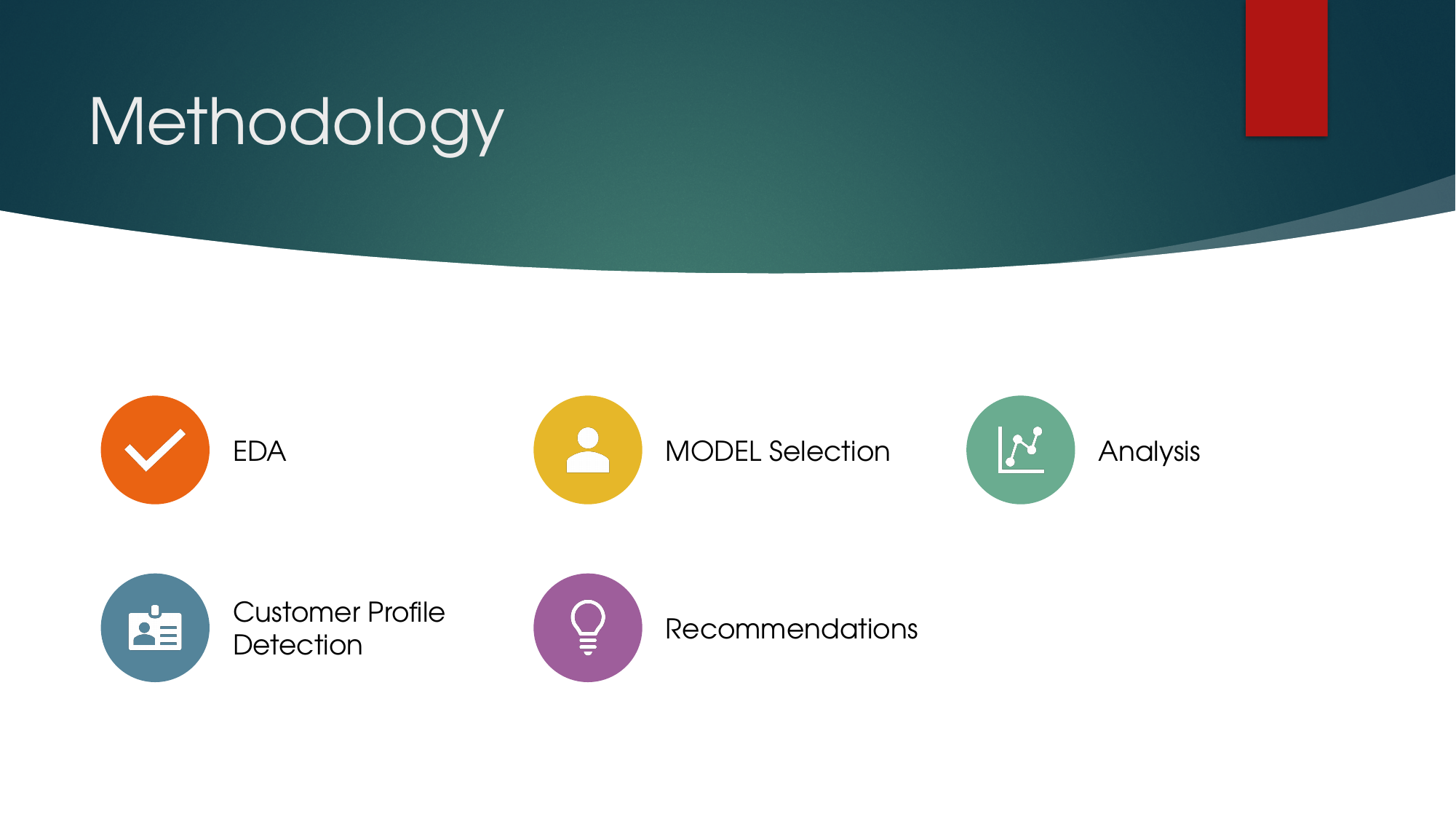

# Methodology

EDA
MODEL Selection
Analysis
Customer Profile Detection
Recommendations